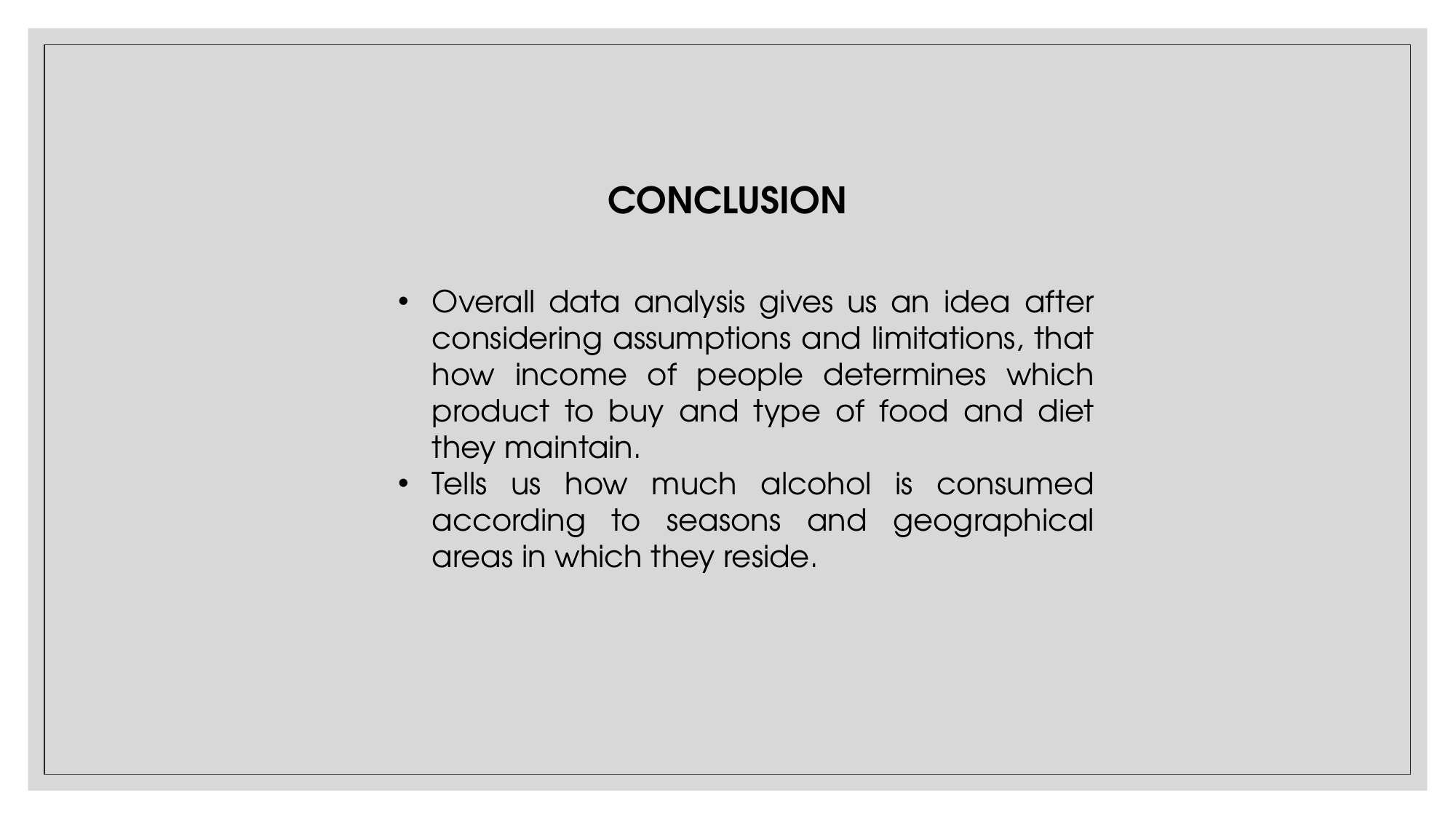

CONCLUSION
Overall data analysis gives us an idea after considering assumptions and limitations, that how income of people determines which product to buy and type of food and diet they maintain.
Tells us how much alcohol is consumed according to seasons and geographical areas in which they reside.